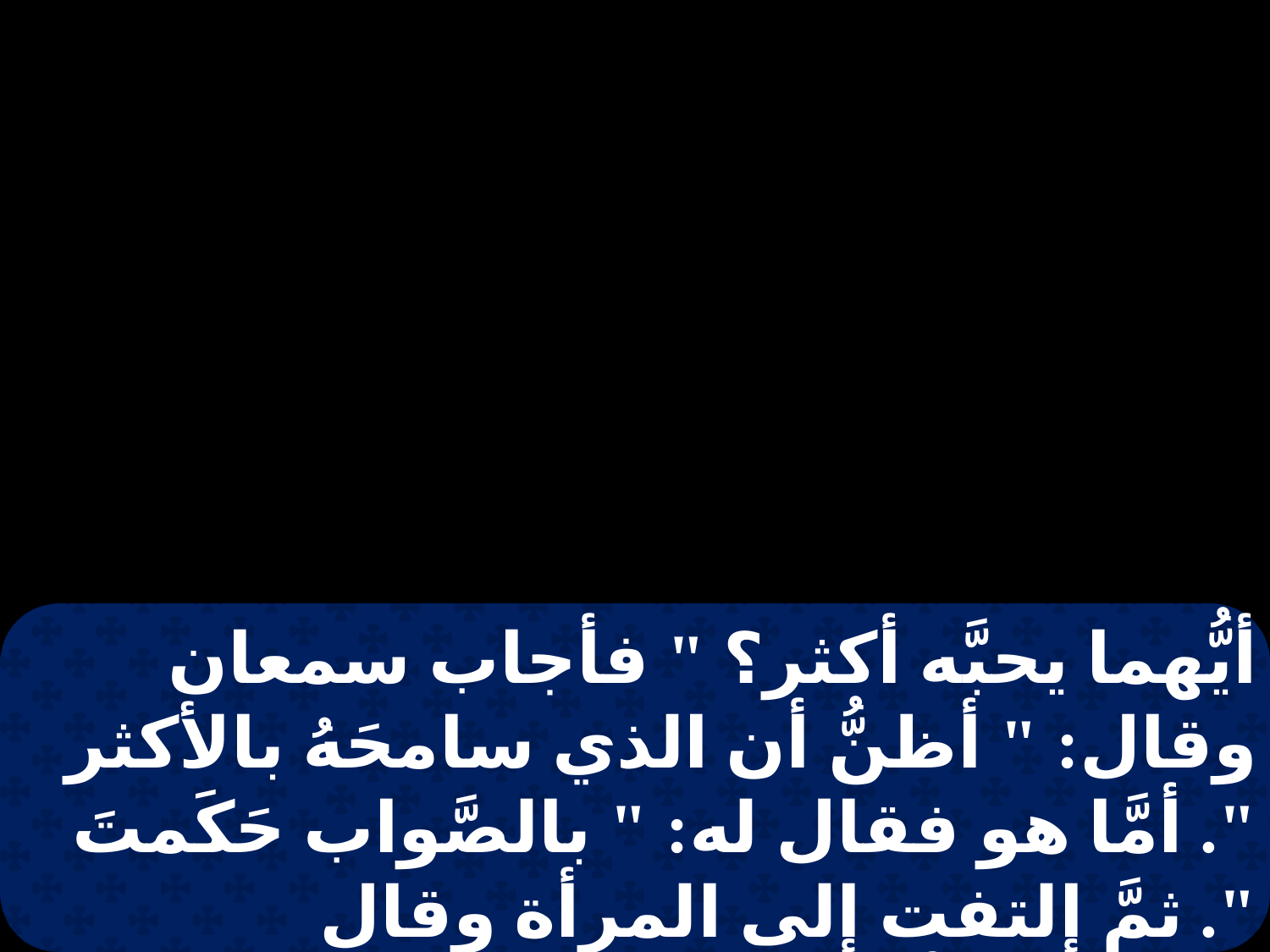

أيُّهما يحبَّه أكثر؟ " فأجاب سمعان وقال: " أظنُّ أن الذي سامحَهُ بالأكثر ". أمَّا هو فقال له: " بالصَّواب حَكَمتَ ". ثمَّ إلتفت إلى المرأة وقال لسمعان: أترى هذه المرأة؟ إنِّي دخلتُ بيتَكَ وماءً لأجل رجليَّ لم تُعطِ.